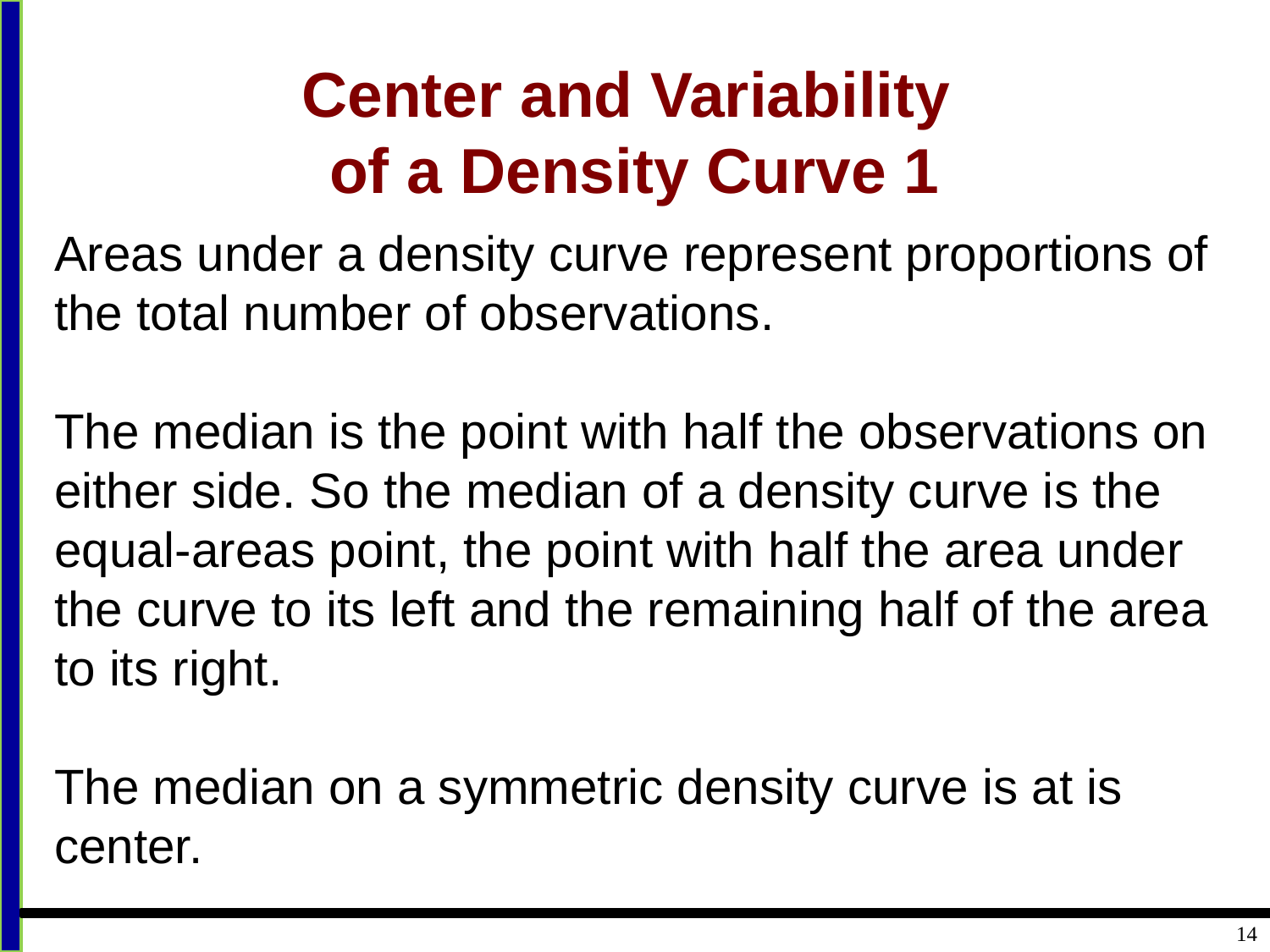

# Center and Variability of a Density Curve 1
Areas under a density curve represent proportions of the total number of observations.

The median is the point with half the observations on either side. So the median of a density curve is the equal-areas point, the point with half the area under the curve to its left and the remaining half of the area to its right.

The median on a symmetric density curve is at is
center.